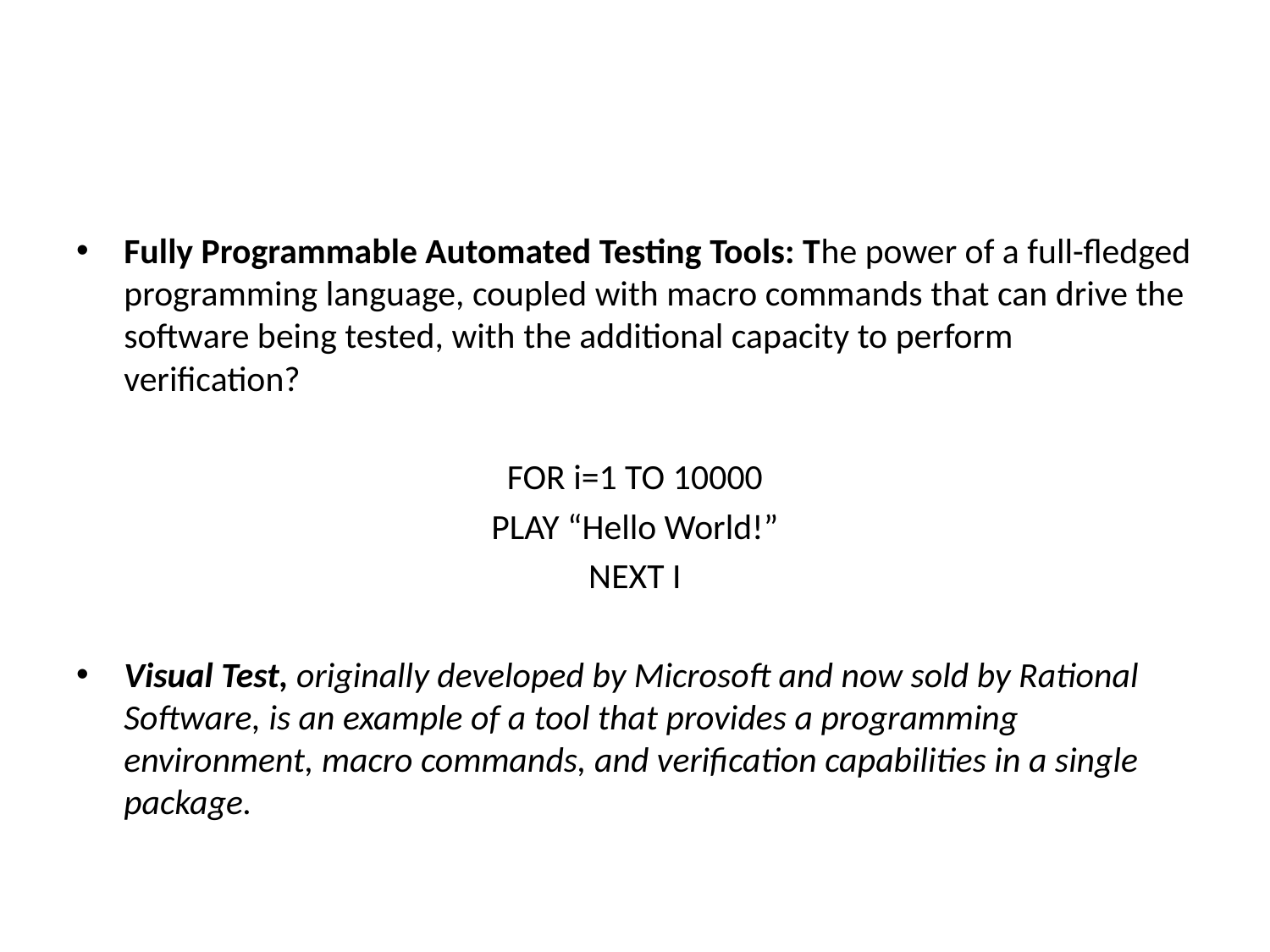

#
Fully Programmable Automated Testing Tools: The power of a full-fledged programming language, coupled with macro commands that can drive the software being tested, with the additional capacity to perform verification?

FOR i=1 TO 10000
PLAY “Hello World!”
NEXT I

Visual Test, originally developed by Microsoft and now sold by Rational Software, is an example of a tool that provides a programming environment, macro commands, and verification capabilities in a single package.